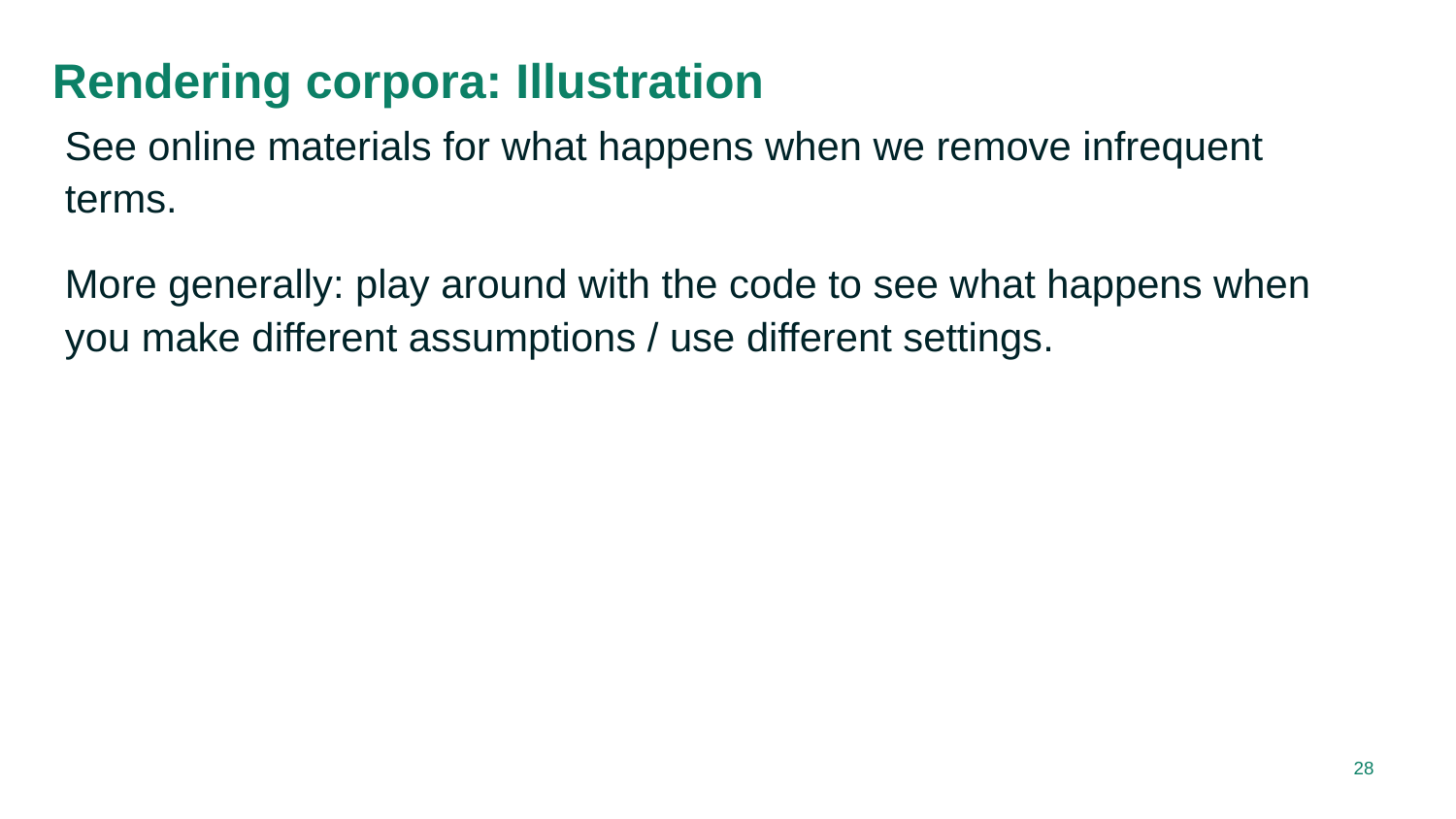

# Rendering corpora: Illustration
See online materials for what happens when we remove infrequent terms.

More generally: play around with the code to see what happens when you make different assumptions / use different settings.
28